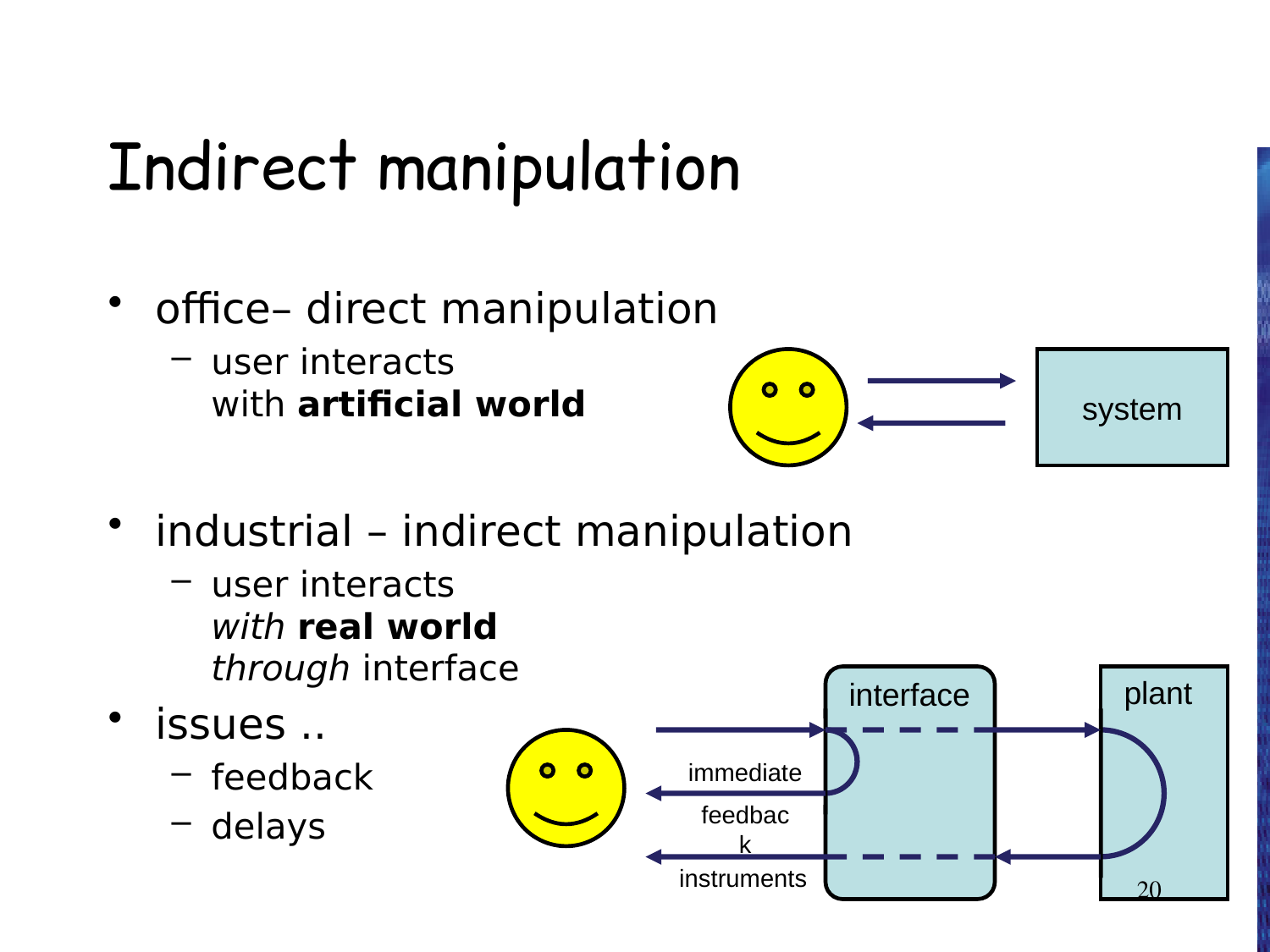

# Indirect manipulation
office– direct manipulation
user interacts
with artificial world

system

industrial – indirect manipulation
user interacts
with real world
through interface
issues ..
feedback
delays

plant
interface

immediate

feedback

instruments

20